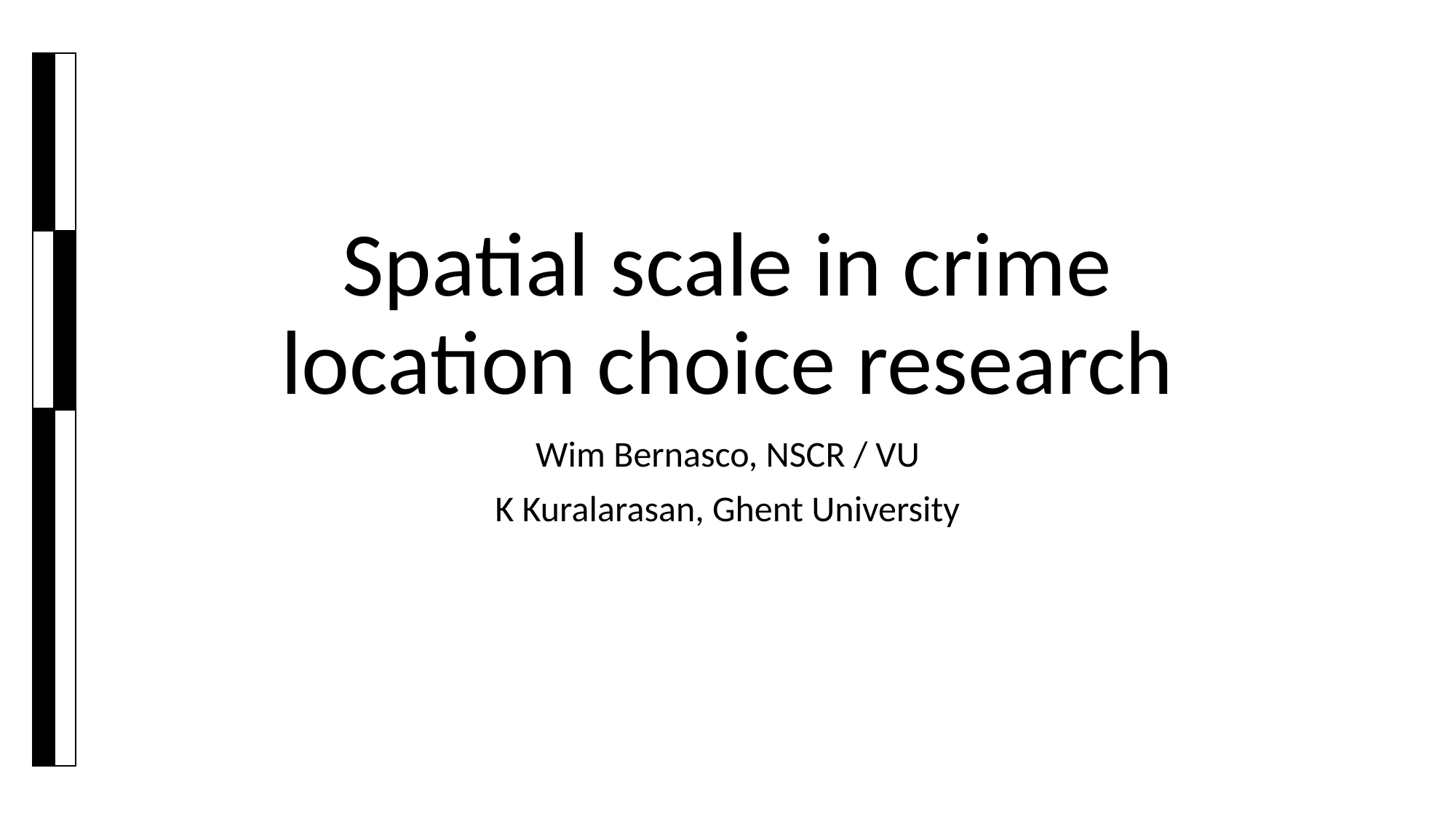

# Spatial scale in crime location choice research
Wim Bernasco, NSCR / VU
K Kuralarasan, Ghent University